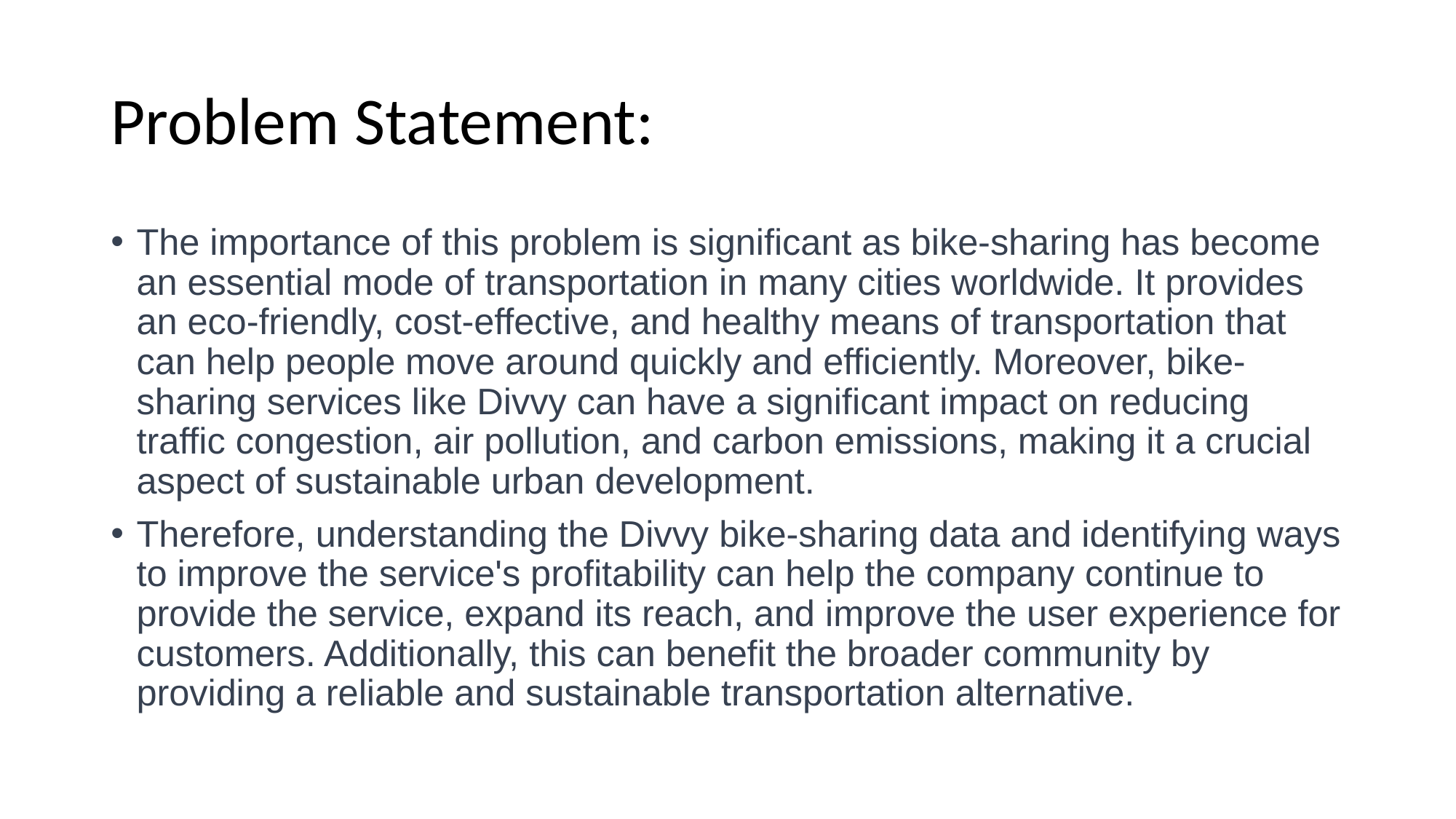

# Problem Statement:
The importance of this problem is significant as bike-sharing has become an essential mode of transportation in many cities worldwide. It provides an eco-friendly, cost-effective, and healthy means of transportation that can help people move around quickly and efficiently. Moreover, bike-sharing services like Divvy can have a significant impact on reducing traffic congestion, air pollution, and carbon emissions, making it a crucial aspect of sustainable urban development.
Therefore, understanding the Divvy bike-sharing data and identifying ways to improve the service's profitability can help the company continue to provide the service, expand its reach, and improve the user experience for customers. Additionally, this can benefit the broader community by providing a reliable and sustainable transportation alternative.